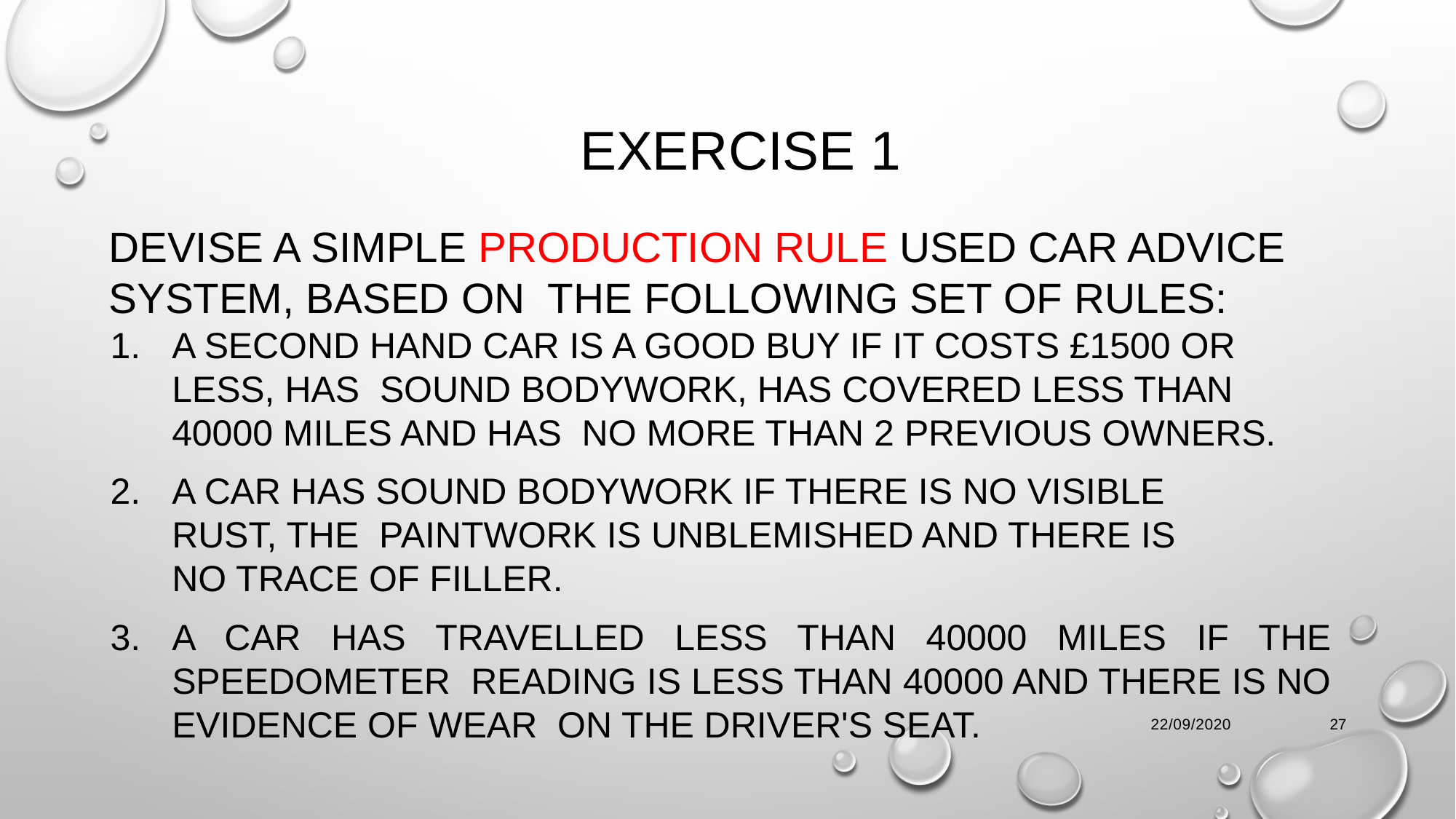

# EXERCISE 1
Devise a simple production rule used car advice system, based on  the following set of rules:
A second hand car is a good buy if it costs £1500 or less, has  sound bodywork, has covered less than 40000 miles and has  no more than 2 previous owners.
A car has sound bodywork if there is no visible rust, the  paintwork is unblemished and there is no trace of filler.
A car has travelled less than 40000 miles if the speedometer  reading is less than 40000 and there is no evidence of wear  on the driver's seat.
27
22/09/2020